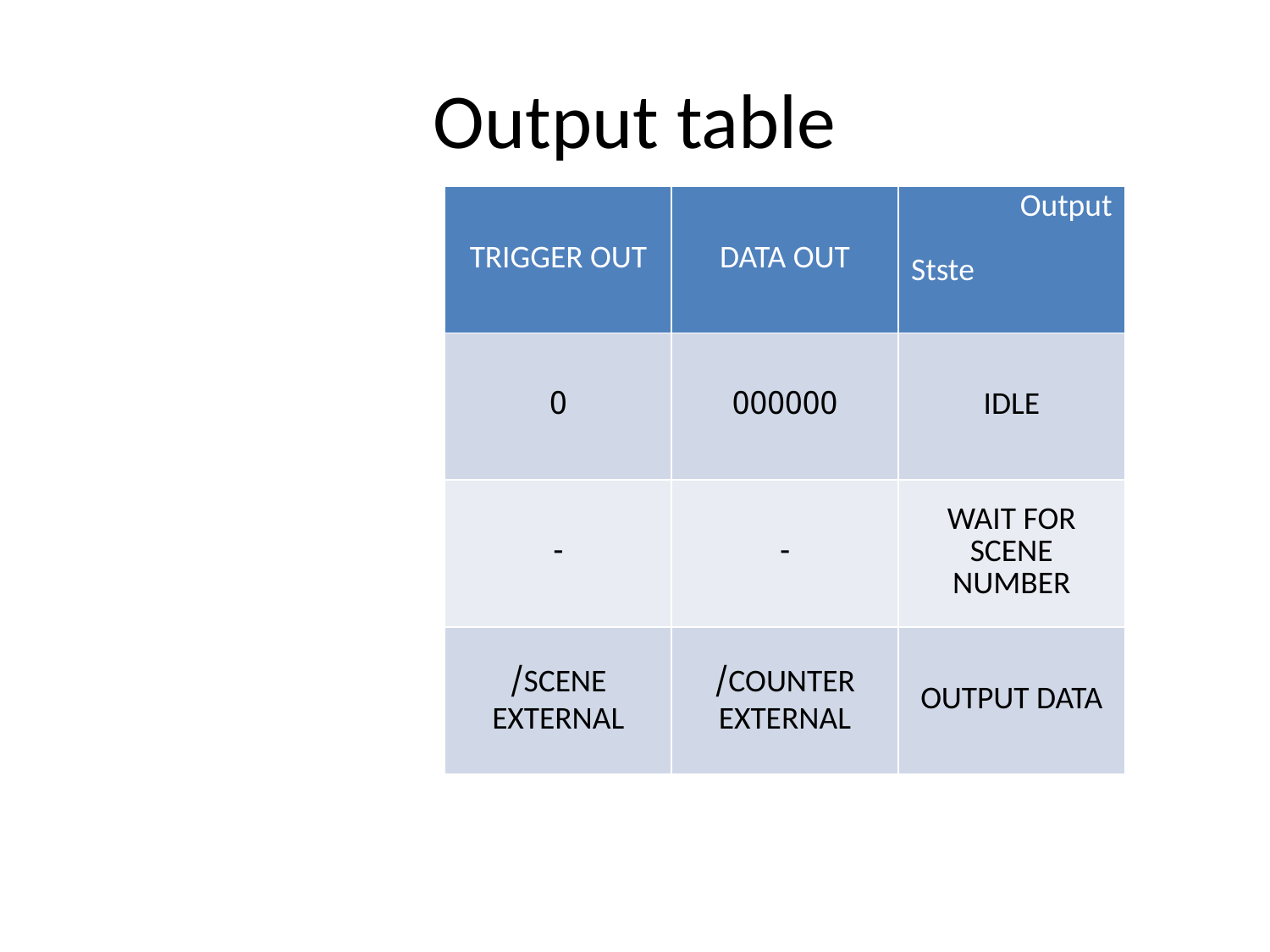

# Output table
| TRIGGER OUT | DATA OUT | Output Stste |
| --- | --- | --- |
| 0 | 000000 | IDLE |
| - | - | WAIT FOR SCENE NUMBER |
| SCENE/ EXTERNAL | COUNTER/ EXTERNAL | OUTPUT DATA |